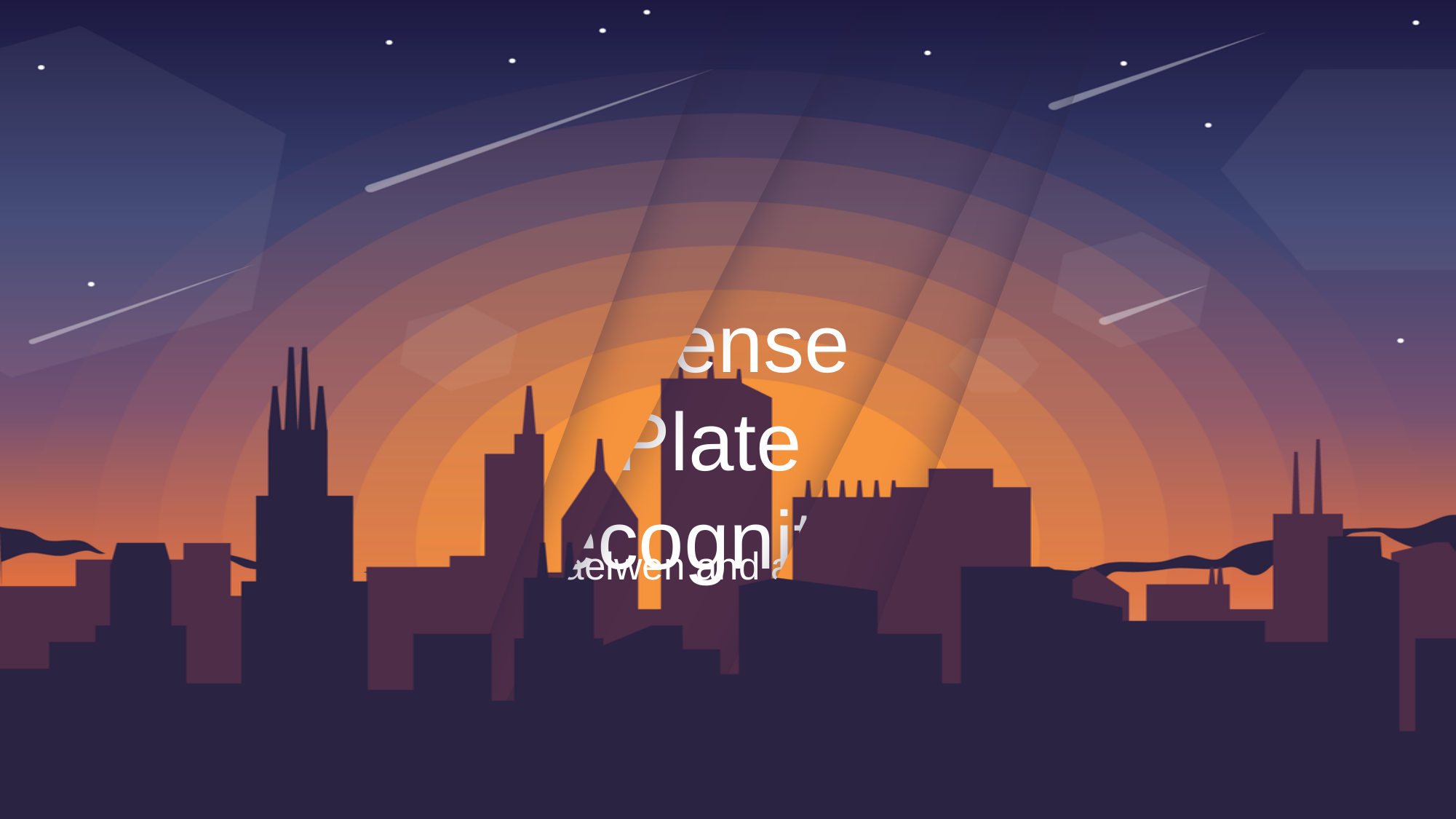

License Plate Recognition
by : aelwen and anindhito